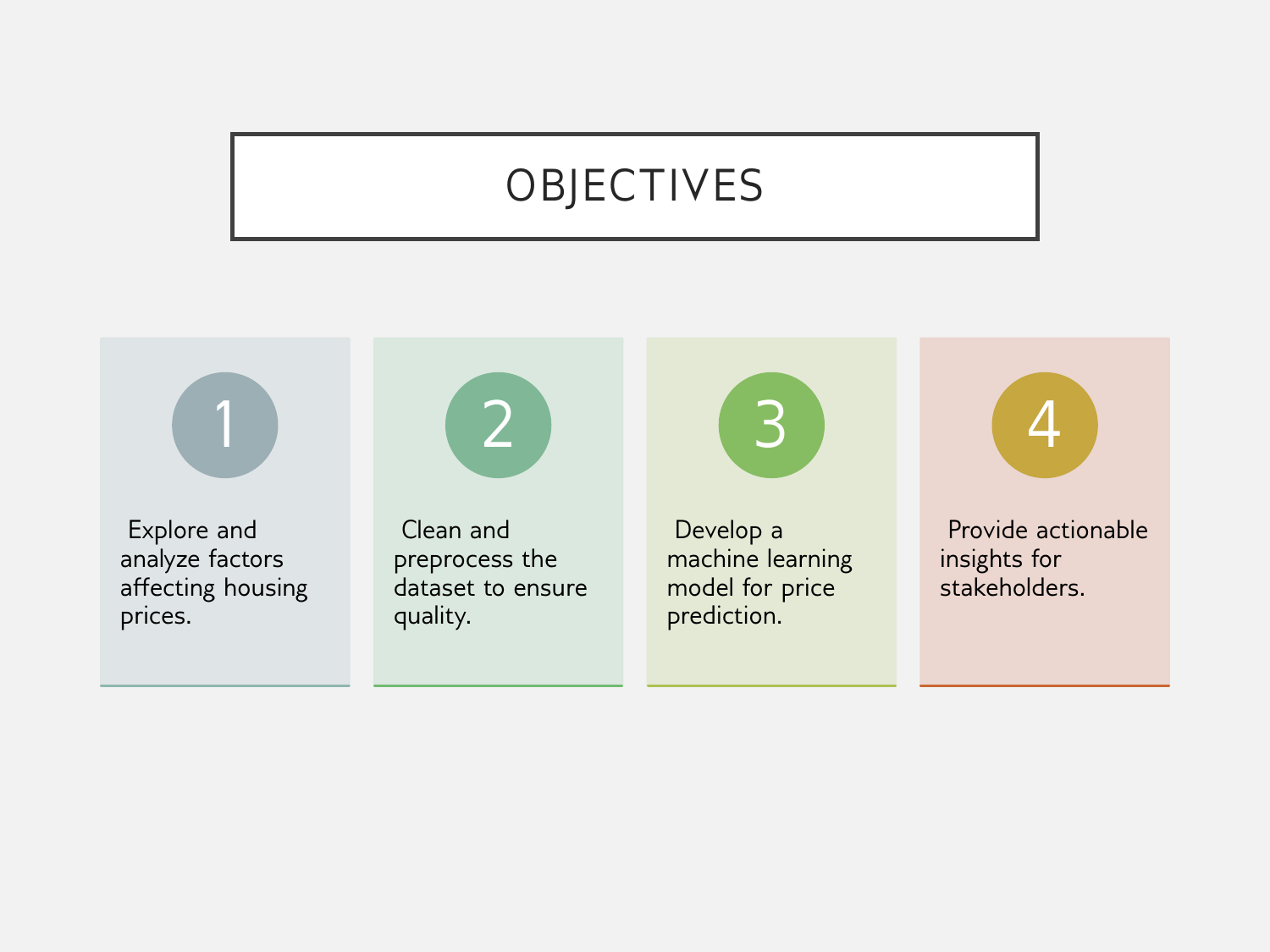

# Objectives
 Explore and analyze factors affecting housing prices.
1
 Clean and preprocess the dataset to ensure quality.
2
 Develop a machine learning model for price prediction.
3
 Provide actionable insights for stakeholders.
4